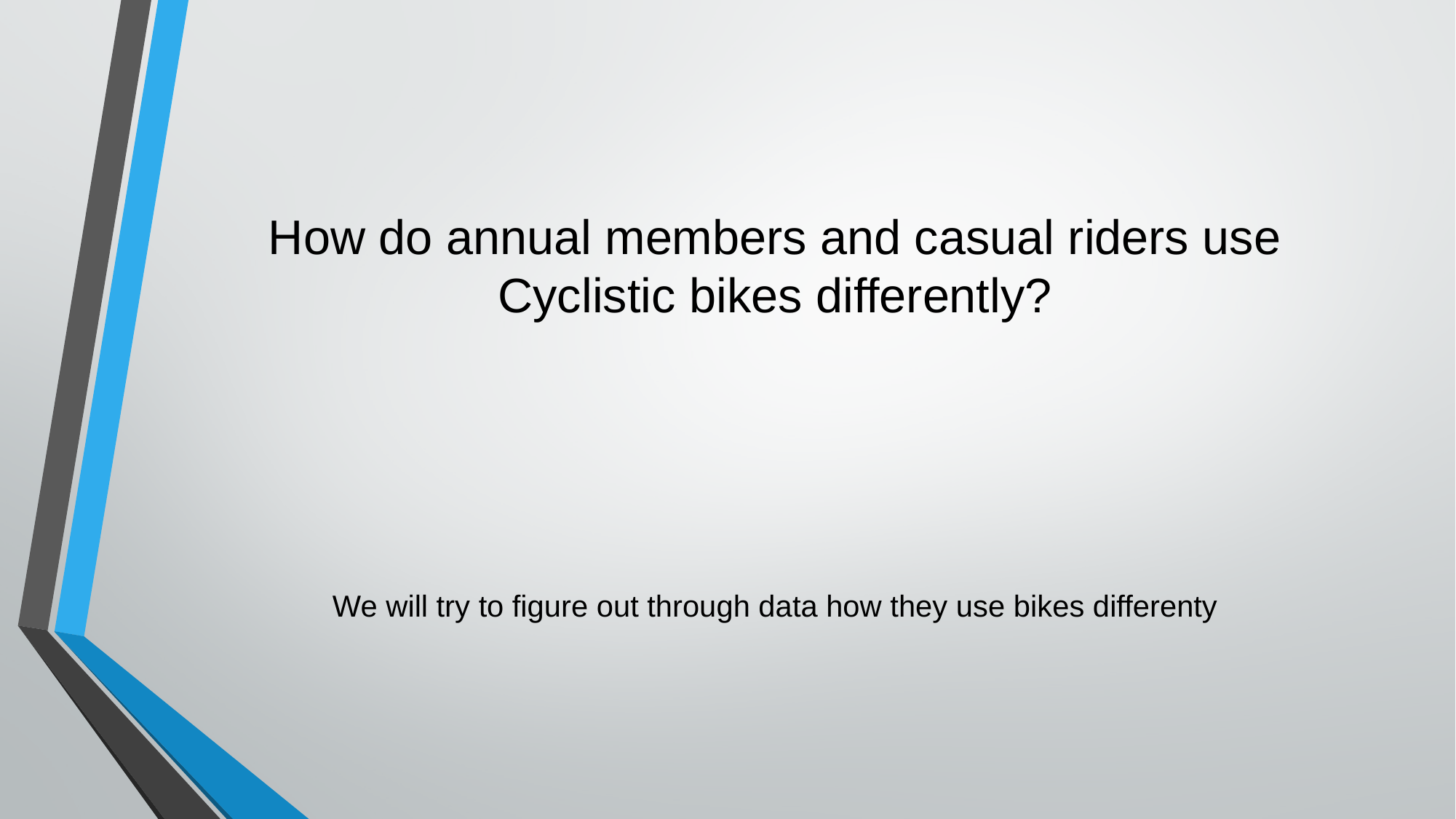

# How do annual members and casual riders use Cyclistic bikes differently?
We will try to figure out through data how they use bikes differenty